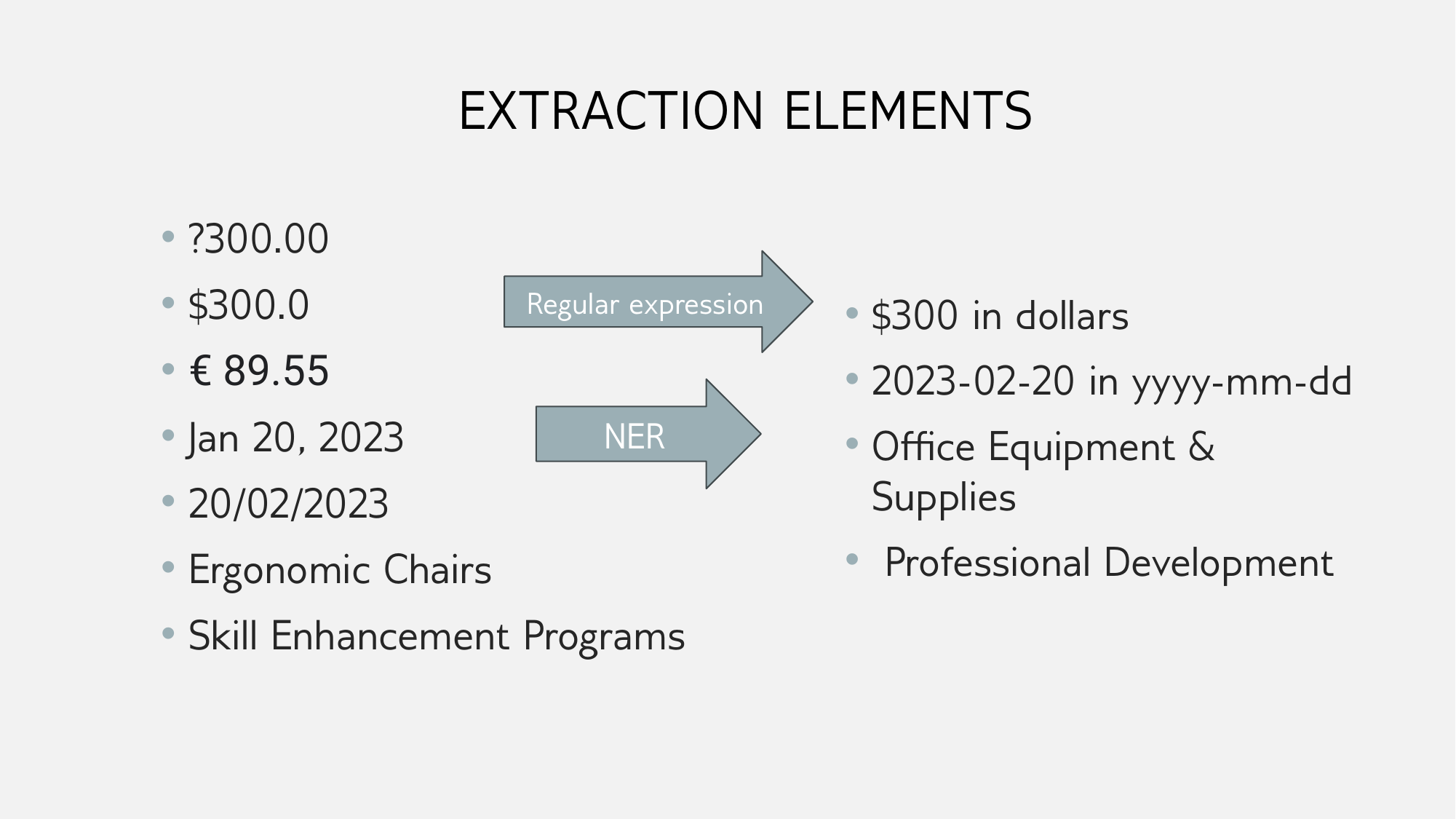

Extraction elements
?300.00
$300.0
€ 89.55
Jan 20, 2023
20/02/2023
Ergonomic Chairs
Skill Enhancement Programs
Regular expression
$300 in dollars
2023-02-20 in yyyy-mm-dd
Office Equipment & Supplies
 Professional Development

NER